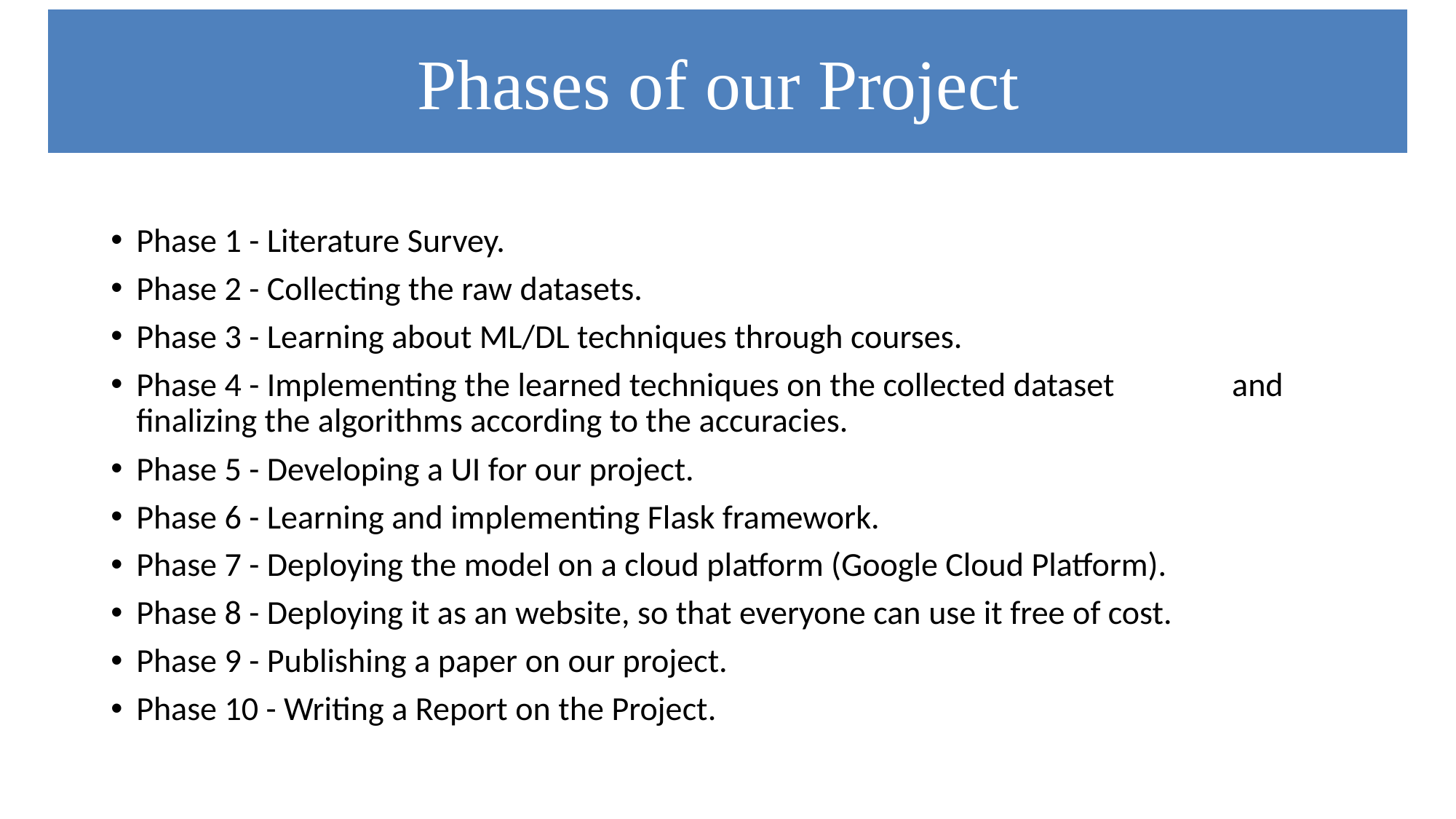

# Phases of our Project
Phase 1 - Literature Survey.
Phase 2 - Collecting the raw datasets.
Phase 3 - Learning about ML/DL techniques through courses.
Phase 4 - Implementing the learned techniques on the collected dataset 		        and finalizing the algorithms according to the accuracies.
Phase 5 - Developing a UI for our project.
Phase 6 - Learning and implementing Flask framework.
Phase 7 - Deploying the model on a cloud platform (Google Cloud Platform).
Phase 8 - Deploying it as an website, so that everyone can use it free of cost.
Phase 9 - Publishing a paper on our project.
Phase 10 - Writing a Report on the Project.